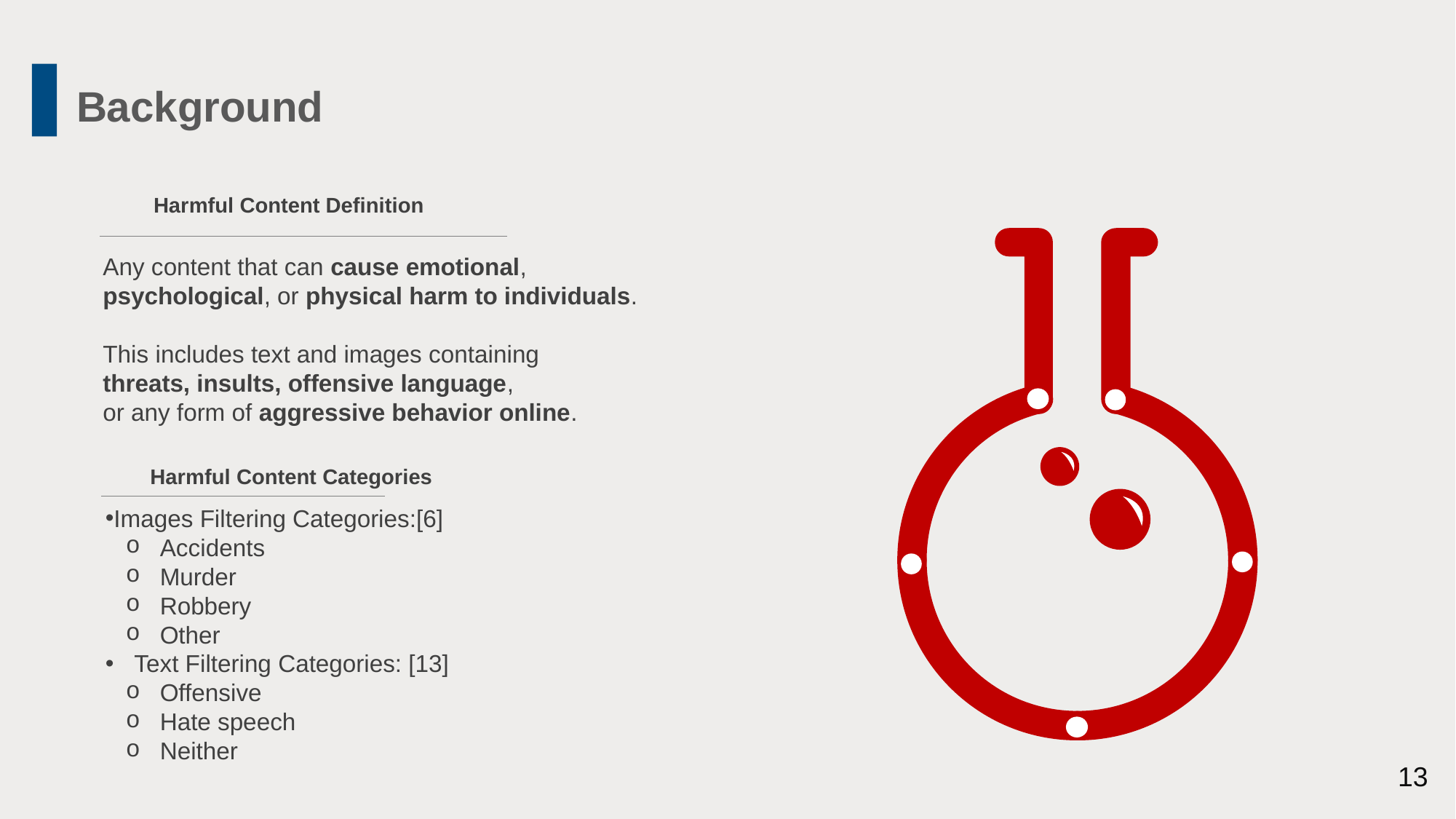

Background

Traditional ML Approaches
Need Labels and a lot of training time
Doesn't give the best results specially at
multiclass classification methods
Deep Learning Approaches
Needs larger datasets to give better results at
shorter time
Use Large Language models (NLP Transformer)
More flexible than Traditional approach and more trending for example GPT3 and its
implementation in the application ChatGPT

Harmful Content Definition
Any content that can cause emotional,
psychological, or physical harm to individuals.

This includes text and images containing
threats, insults, offensive language,
or any form of aggressive behavior online.

Harmful Content Categories
Images Filtering Categories:[6]
Accidents
Murder
Robbery
Other
   Text Filtering Categories: [13]
Offensive
Hate speech
Neither

13